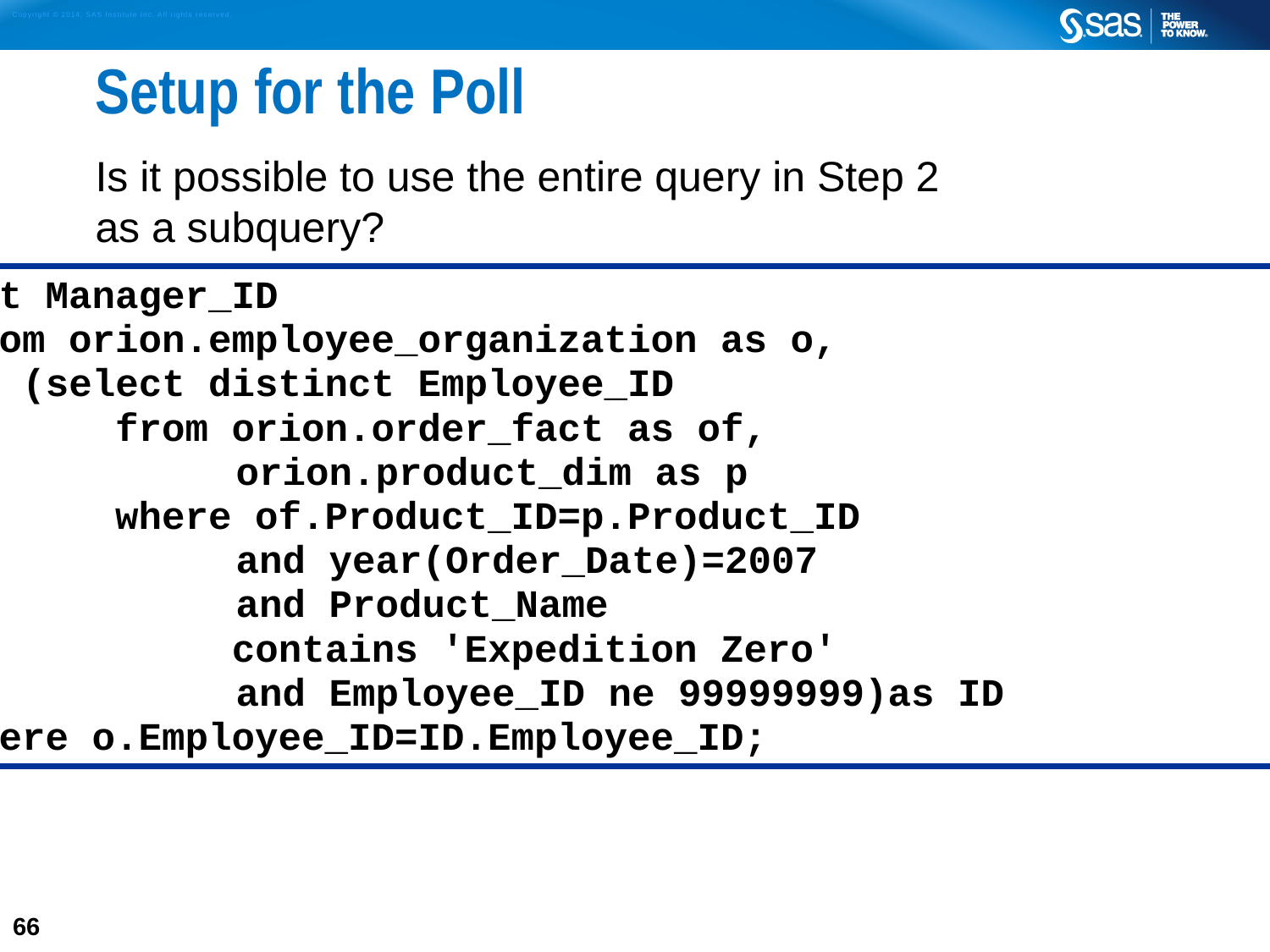

# Setup for the Poll
Is it possible to use the entire query in Step 2
as a subquery?

select Manager_ID
   from orion.employee_organization as o,
      (select distinct Employee_ID
          from orion.order_fact as of,
	       orion.product_dim as p
          where of.Product_ID=p.Product_ID
	       and year(Order_Date)=2007
	       and Product_Name
               contains 'Expedition Zero'
	       and Employee_ID ne 99999999)as ID
   where o.Employee_ID=ID.Employee_ID;